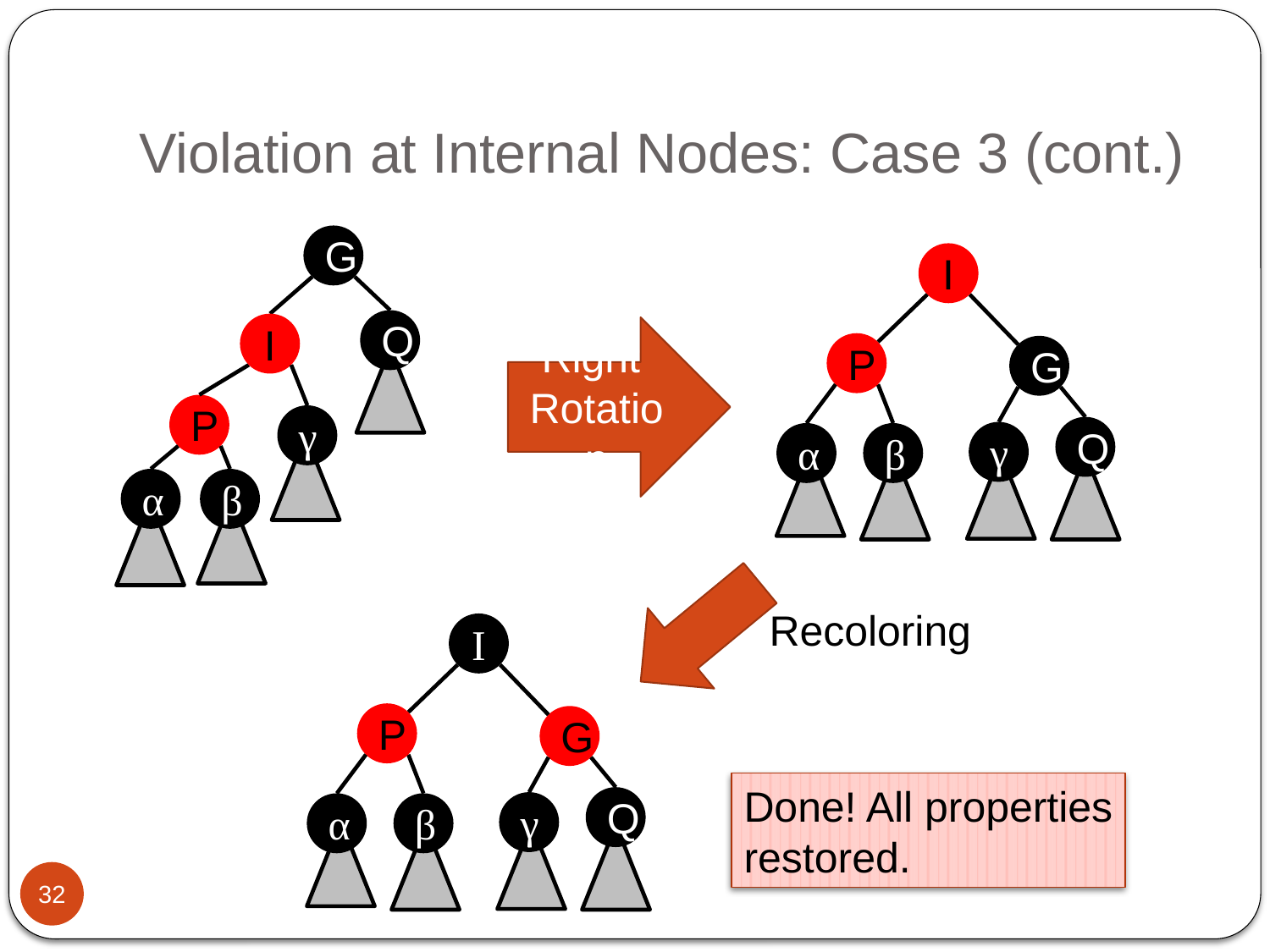

# Violation at Internal Nodes: Case 3 (cont.)

G
Q

I
P
γ

α

β

I
P
G
Q

γ

α

β

Right
Rotation

Recoloring
I
P
G
Q

γ

α

β

Done! All properties
restored.
32